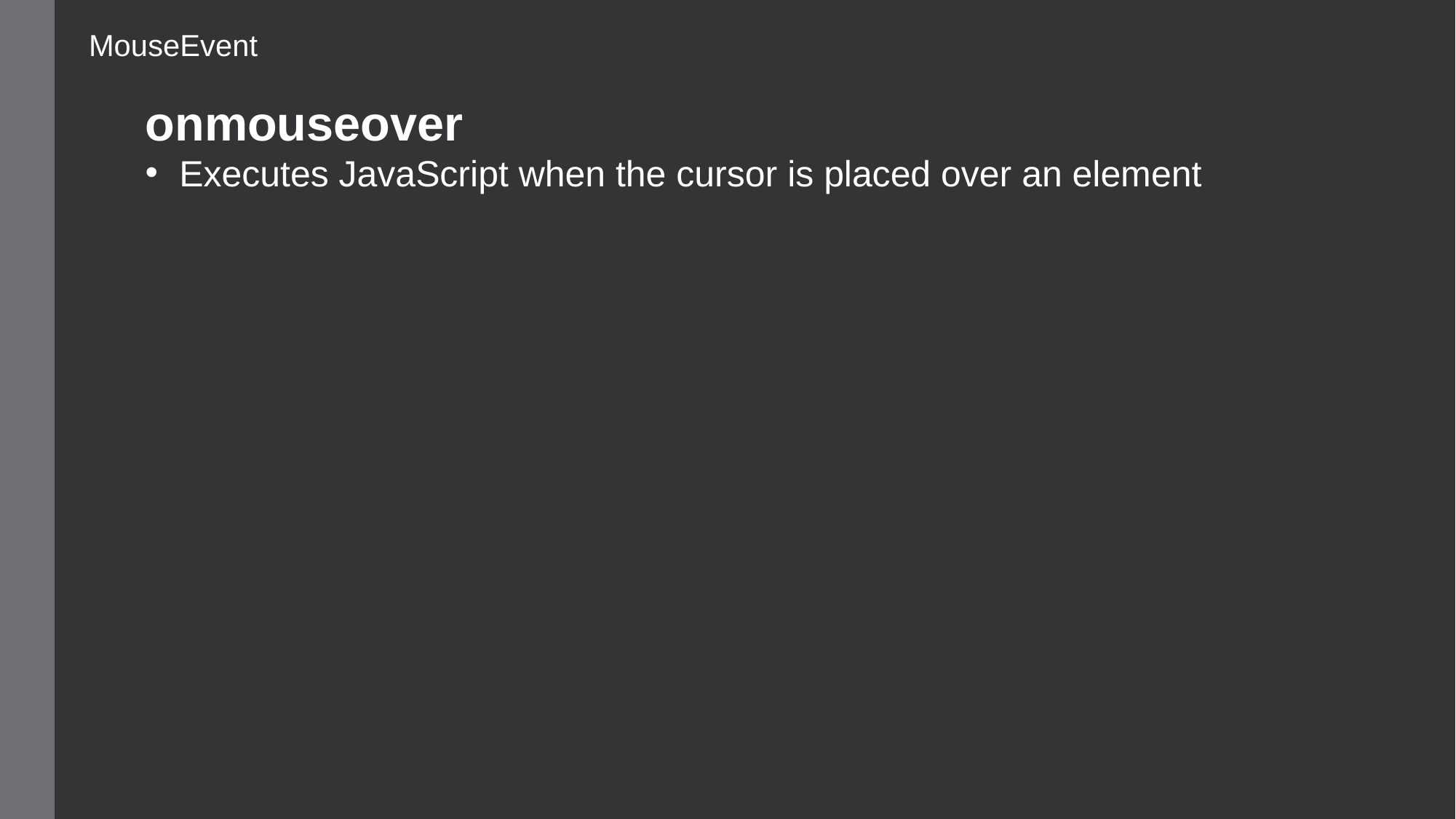

MouseEvent
onmouseover
Executes JavaScript when the cursor is placed over an element